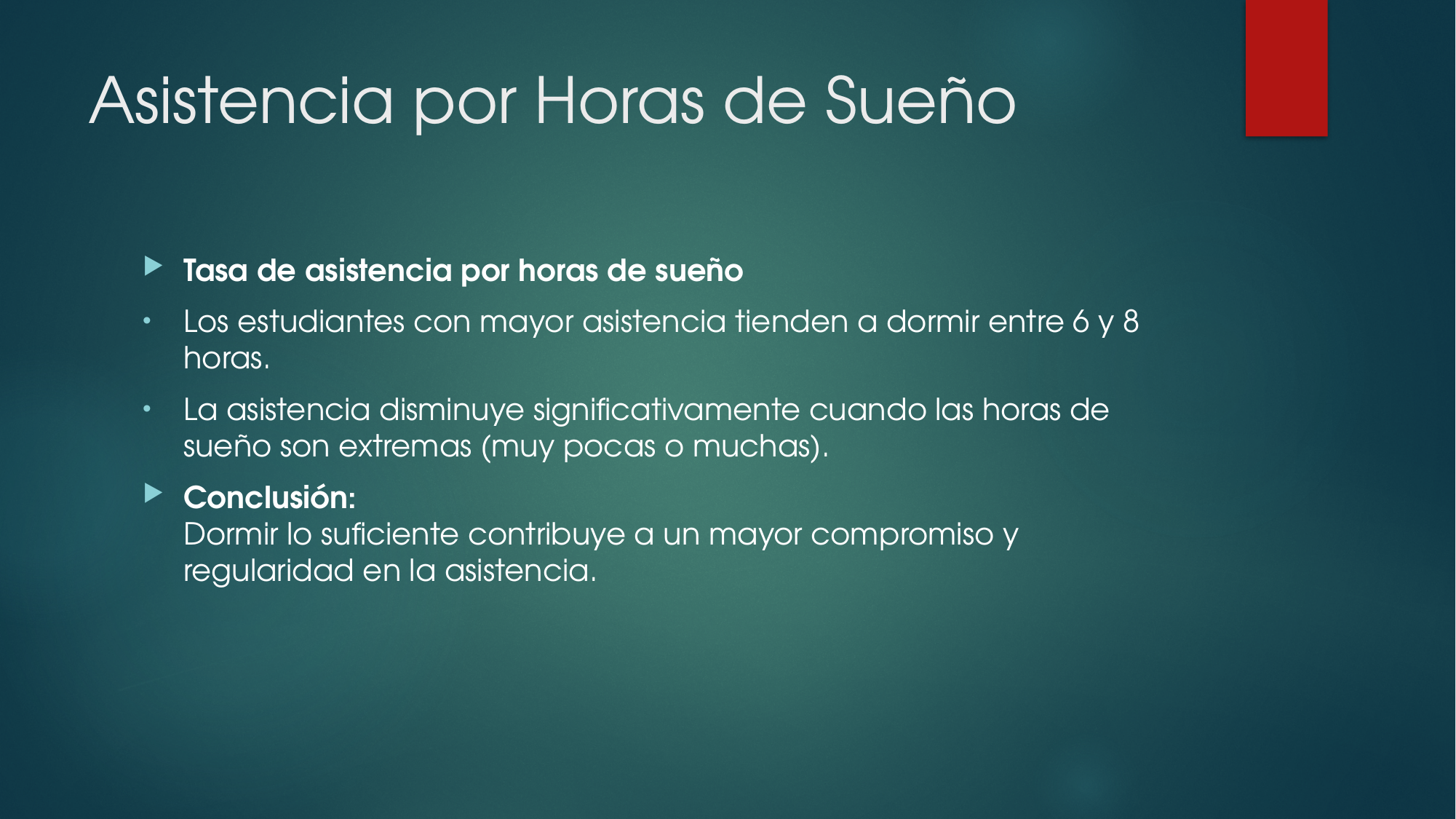

# Asistencia por Horas de Sueño
Tasa de asistencia por horas de sueño
Los estudiantes con mayor asistencia tienden a dormir entre 6 y 8 horas.
La asistencia disminuye significativamente cuando las horas de sueño son extremas (muy pocas o muchas).
Conclusión:
Dormir lo suficiente contribuye a un mayor compromiso y regularidad en la asistencia.